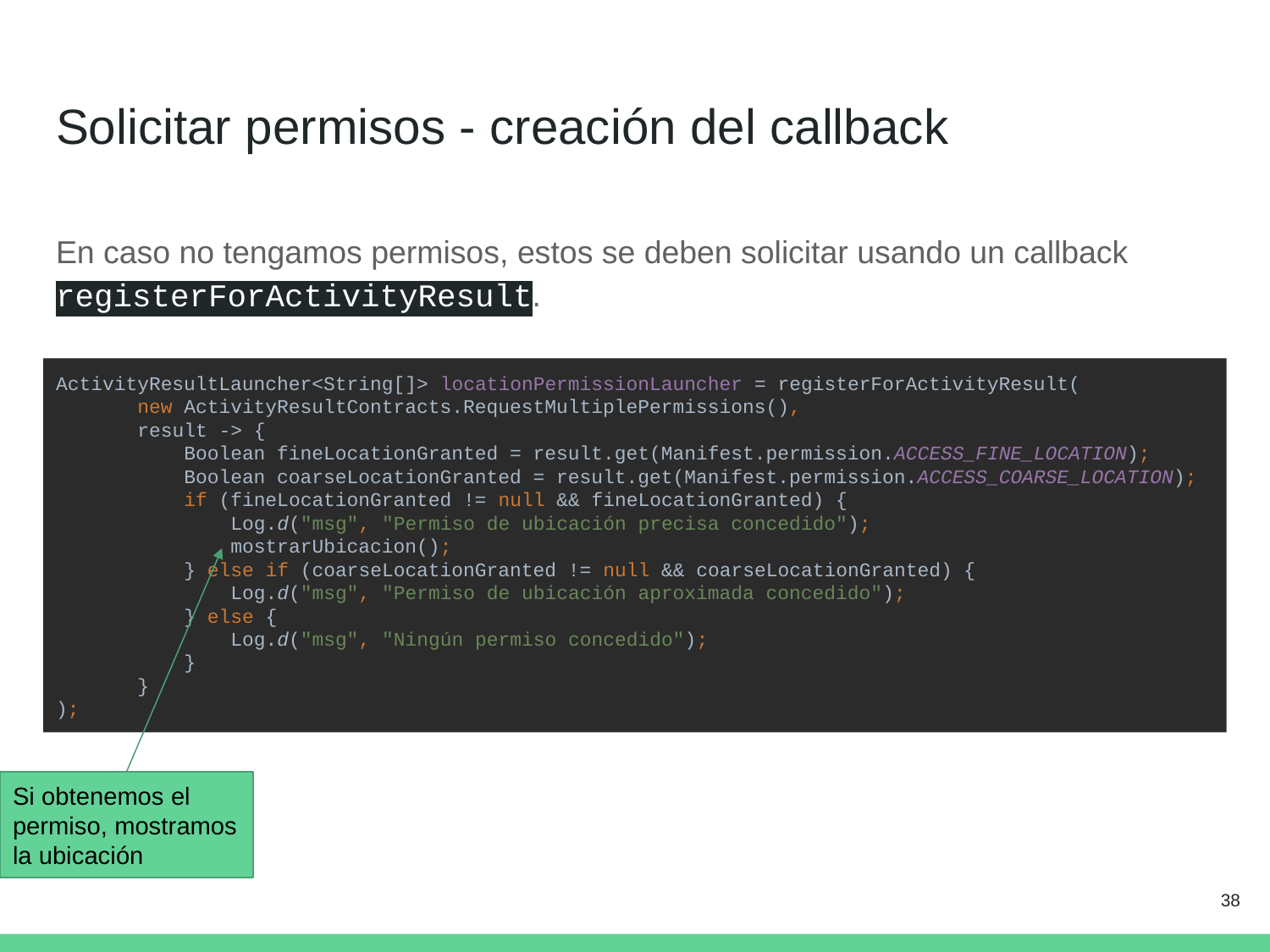

# Solicitar permisos - creación del callback
En caso no tengamos permisos, estos se deben solicitar usando un callback
registerForActivityResult.

ActivityResultLauncher<String[]> locationPermissionLauncher = registerForActivityResult(
       new ActivityResultContracts.RequestMultiplePermissions(),
       result -> {
           Boolean fineLocationGranted = result.get(Manifest.permission.ACCESS_FINE_LOCATION);
           Boolean coarseLocationGranted = result.get(Manifest.permission.ACCESS_COARSE_LOCATION);
           if (fineLocationGranted != null && fineLocationGranted) {
               Log.d("msg", "Permiso de ubicación precisa concedido");
               mostrarUbicacion();
           } else if (coarseLocationGranted != null && coarseLocationGranted) {
               Log.d("msg", "Permiso de ubicación aproximada concedido");
           } else {
               Log.d("msg", "Ningún permiso concedido");
           }
       }
);
Si obtenemos el permiso, mostramos la ubicación
38